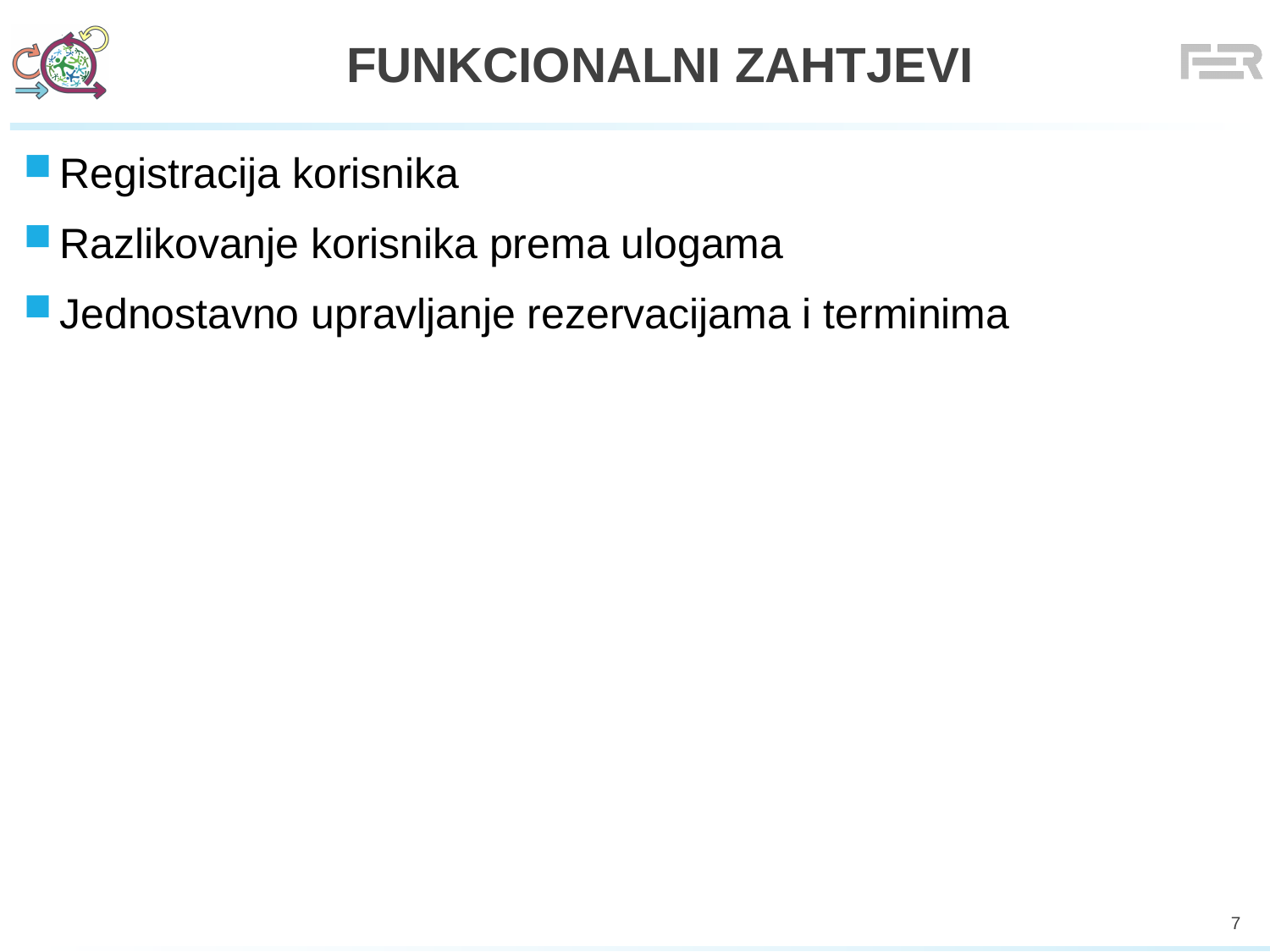

# FUnkcionalni zahtjevi
Registracija korisnika
Razlikovanje korisnika prema ulogama
Jednostavno upravljanje rezervacijama i terminima
7